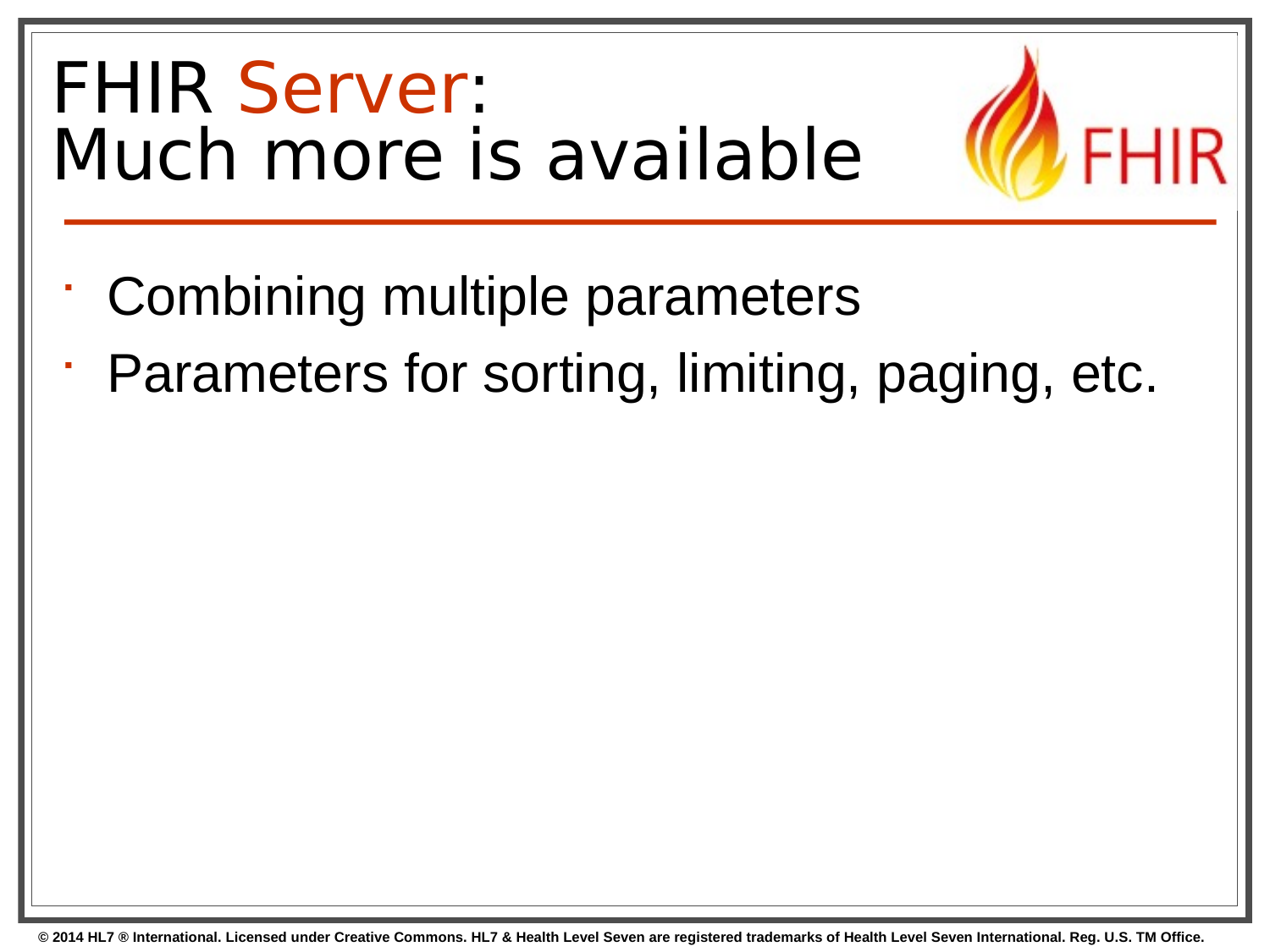

# FHIR Server:
Much more is available
Combining multiple parameters
Parameters for sorting, limiting, paging, etc.
44